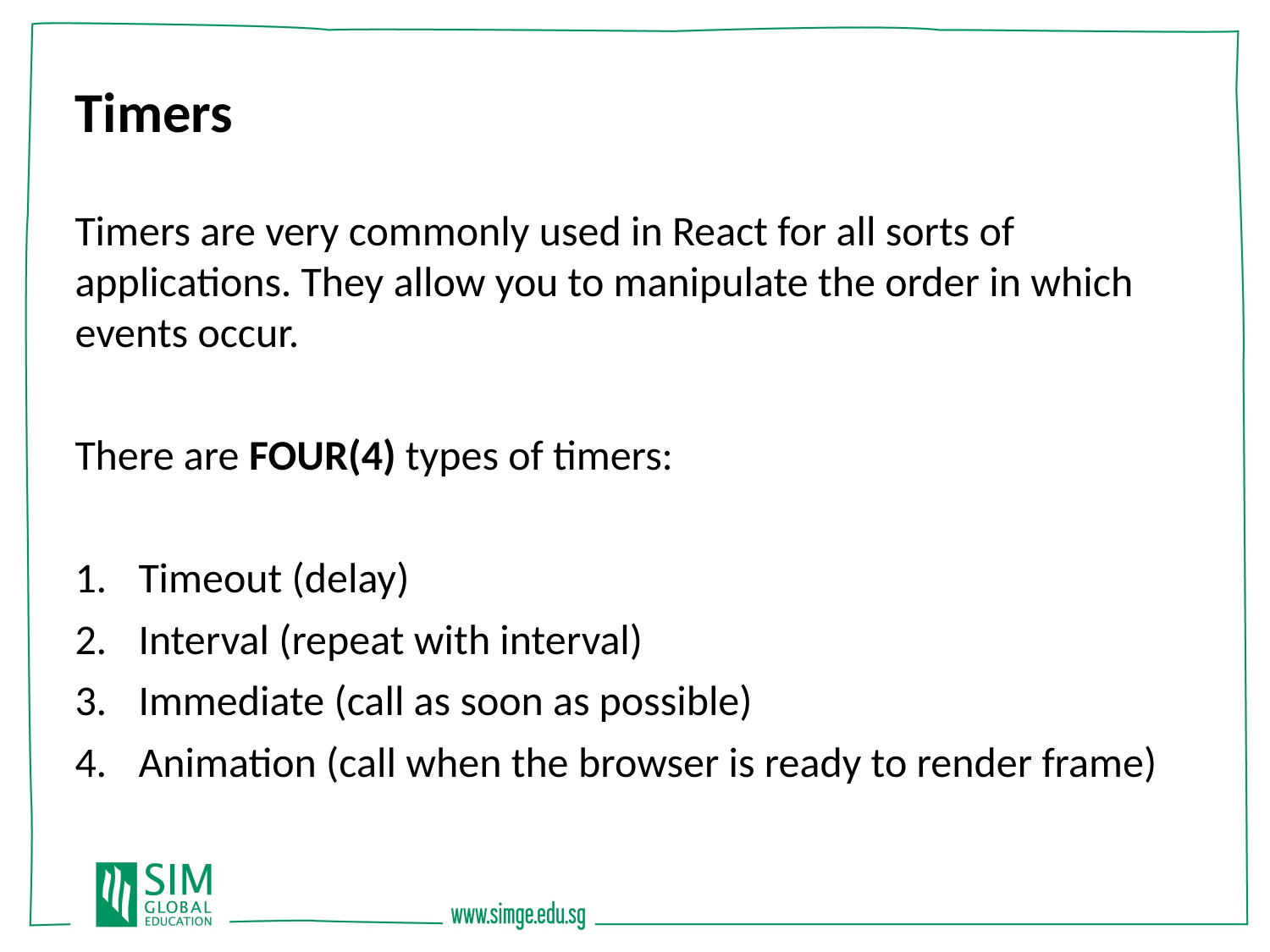

Timers
Timers are very commonly used in React for all sorts of applications. They allow you to manipulate the order in which events occur.

There are FOUR(4) types of timers:

Timeout (delay)
Interval (repeat with interval)
Immediate (call as soon as possible)
Animation (call when the browser is ready to render frame)